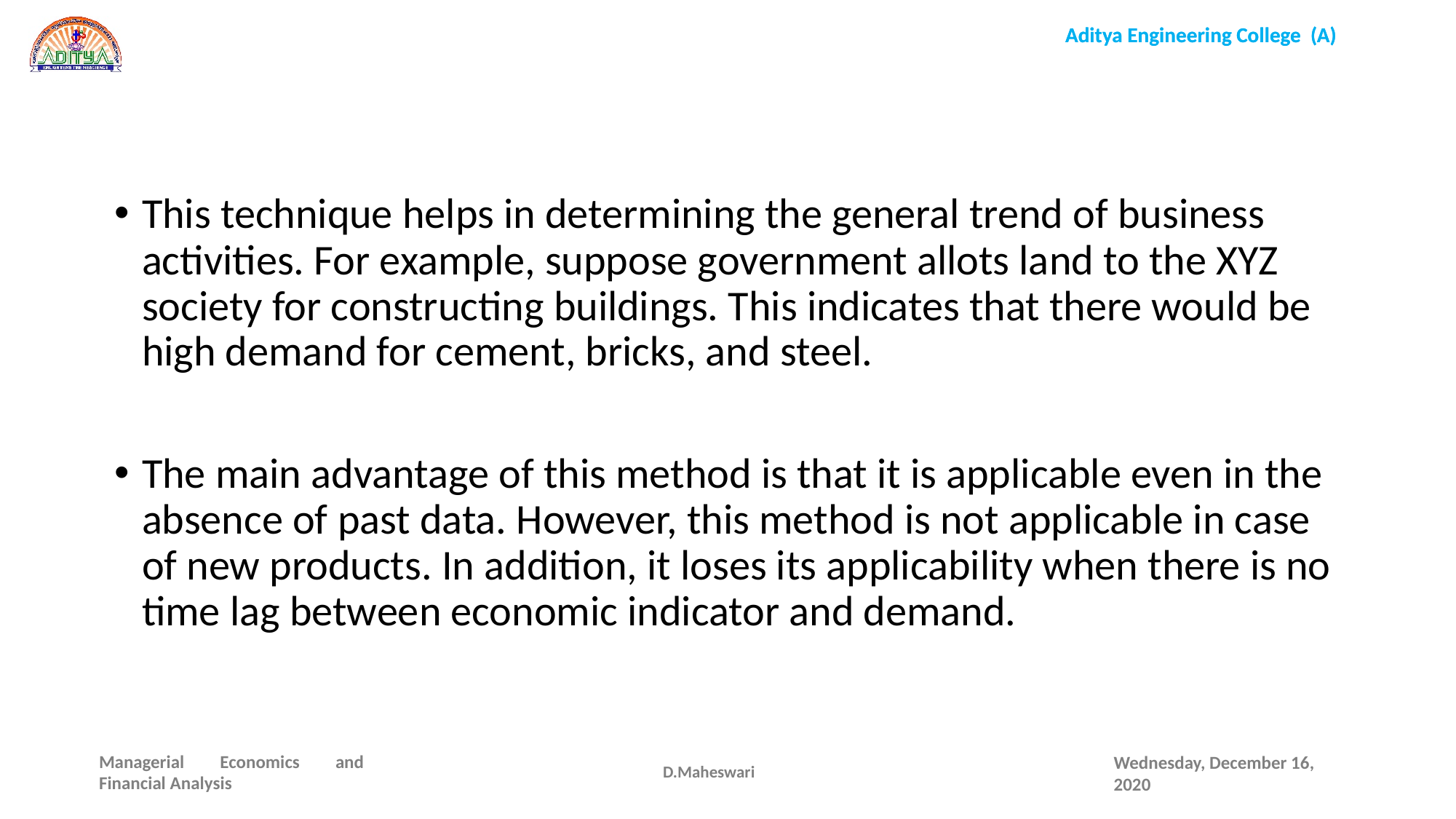

This technique helps in determining the general trend of business activities. For example, suppose government allots land to the XYZ society for constructing buildings. This indicates that there would be high demand for cement, bricks, and steel.

The main advantage of this method is that it is applicable even in the absence of past data. However, this method is not applicable in case of new products. In addition, it loses its applicability when there is no time lag between economic indicator and demand.
D.Maheswari
Wednesday, December 16, 2020